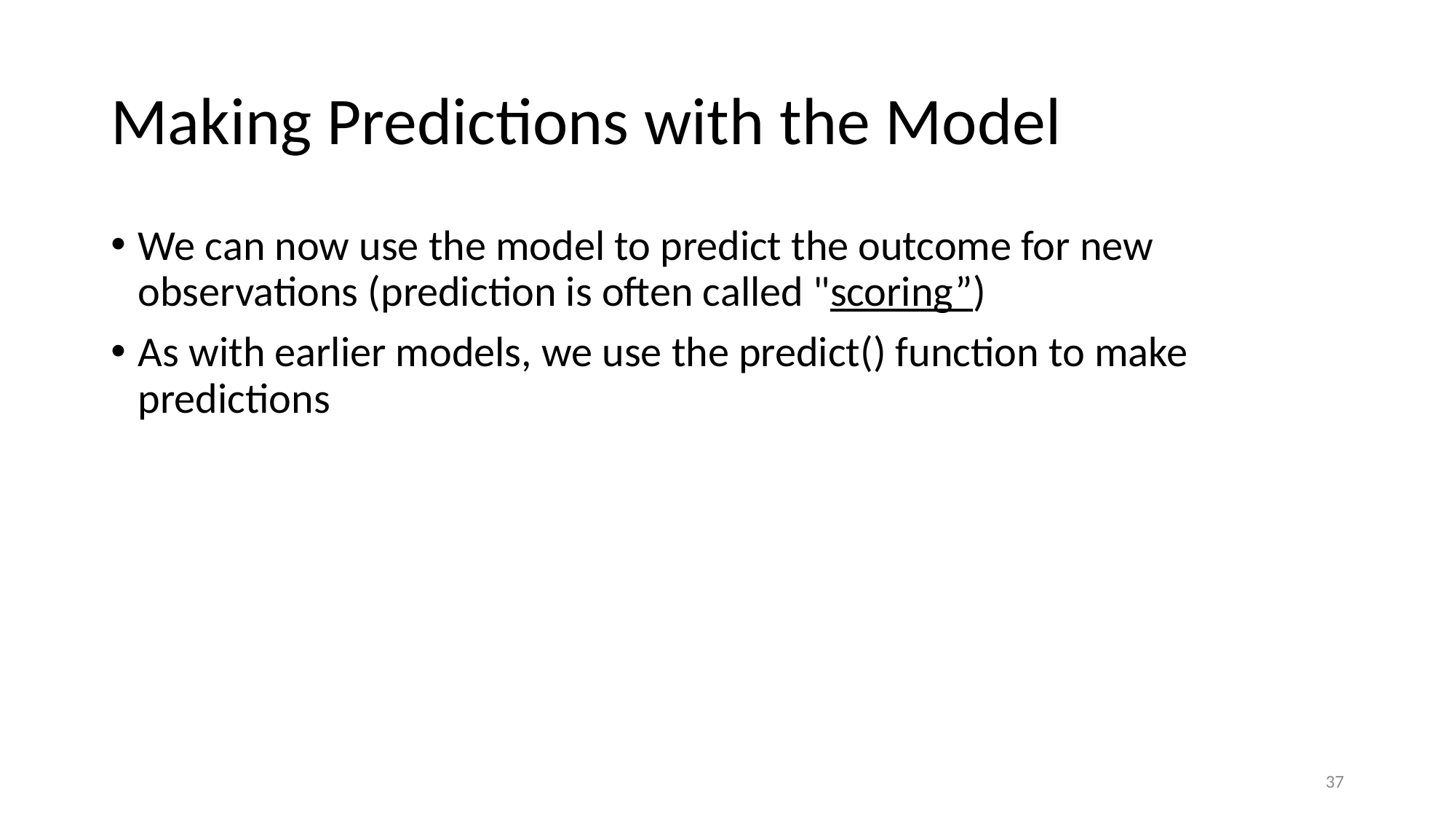

# Making Predictions with the Model
We can now use the model to predict the outcome for new observations (prediction is often called "scoring”)
As with earlier models, we use the predict() function to make predictions
37